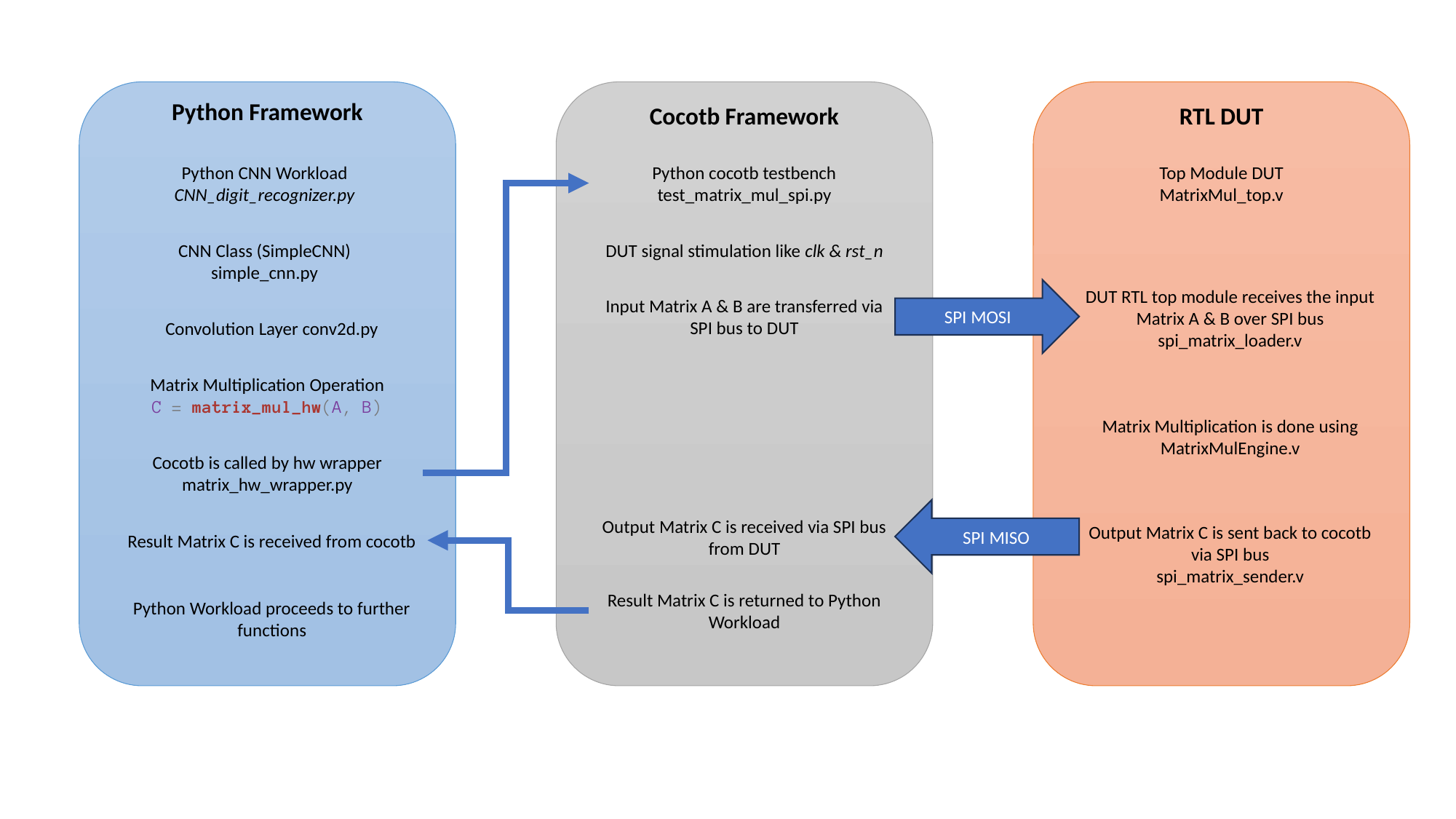

Python Framework
Cocotb Framework
RTL DUT
Top Module DUT
MatrixMul_top.v
Python CNN Workload
CNN_digit_recognizer.py
Python cocotb testbench
test_matrix_mul_spi.py
CNN Class (SimpleCNN)
simple_cnn.py
DUT signal stimulation like clk & rst_n
DUT RTL top module receives the input Matrix A & B over SPI bus
spi_matrix_loader.v
SPI MOSI
Input Matrix A & B are transferred via SPI bus to DUT
Convolution Layer conv2d.py
Matrix Multiplication Operation
C = matrix_mul_hw(A, B)
Matrix Multiplication is done using
MatrixMulEngine.v
Cocotb is called by hw wrapper
matrix_hw_wrapper.py
SPI MISO
Output Matrix C is received via SPI bus from DUT
Output Matrix C is sent back to cocotb via SPI bus
spi_matrix_sender.v
Result Matrix C is received from cocotb
Result Matrix C is returned to Python Workload
Python Workload proceeds to further functions